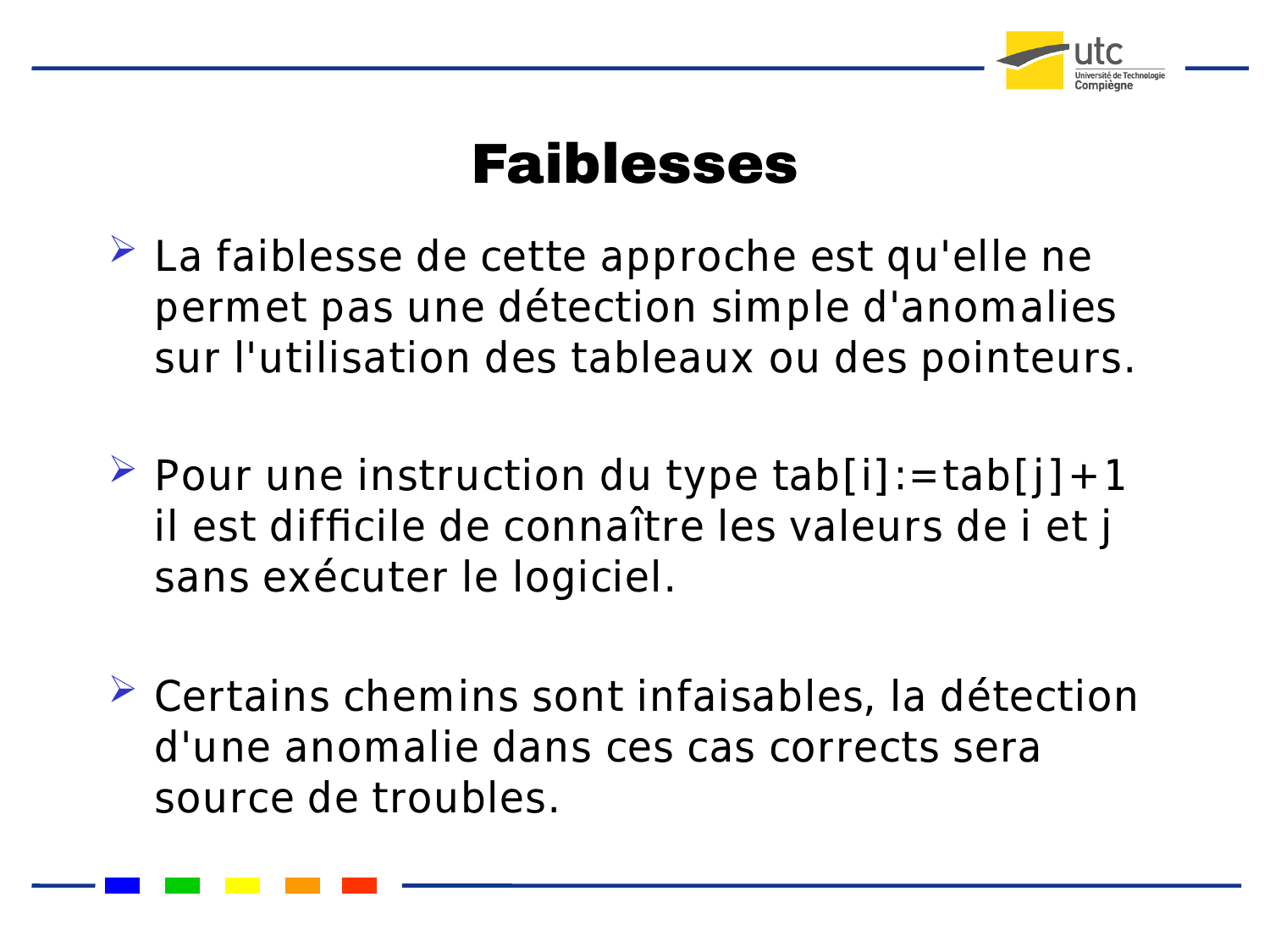

# Faiblesses
La faiblesse de cette approche est qu'elle ne permet pas une détection simple d'anomalies sur l'utilisation des tableaux ou des pointeurs.

Pour une instruction du type tab[i]:=tab[j]+1 il est difficile de connaître les valeurs de i et j sans exécuter le logiciel.

Certains chemins sont infaisables, la détection d'une anomalie dans ces cas corrects sera source de troubles.